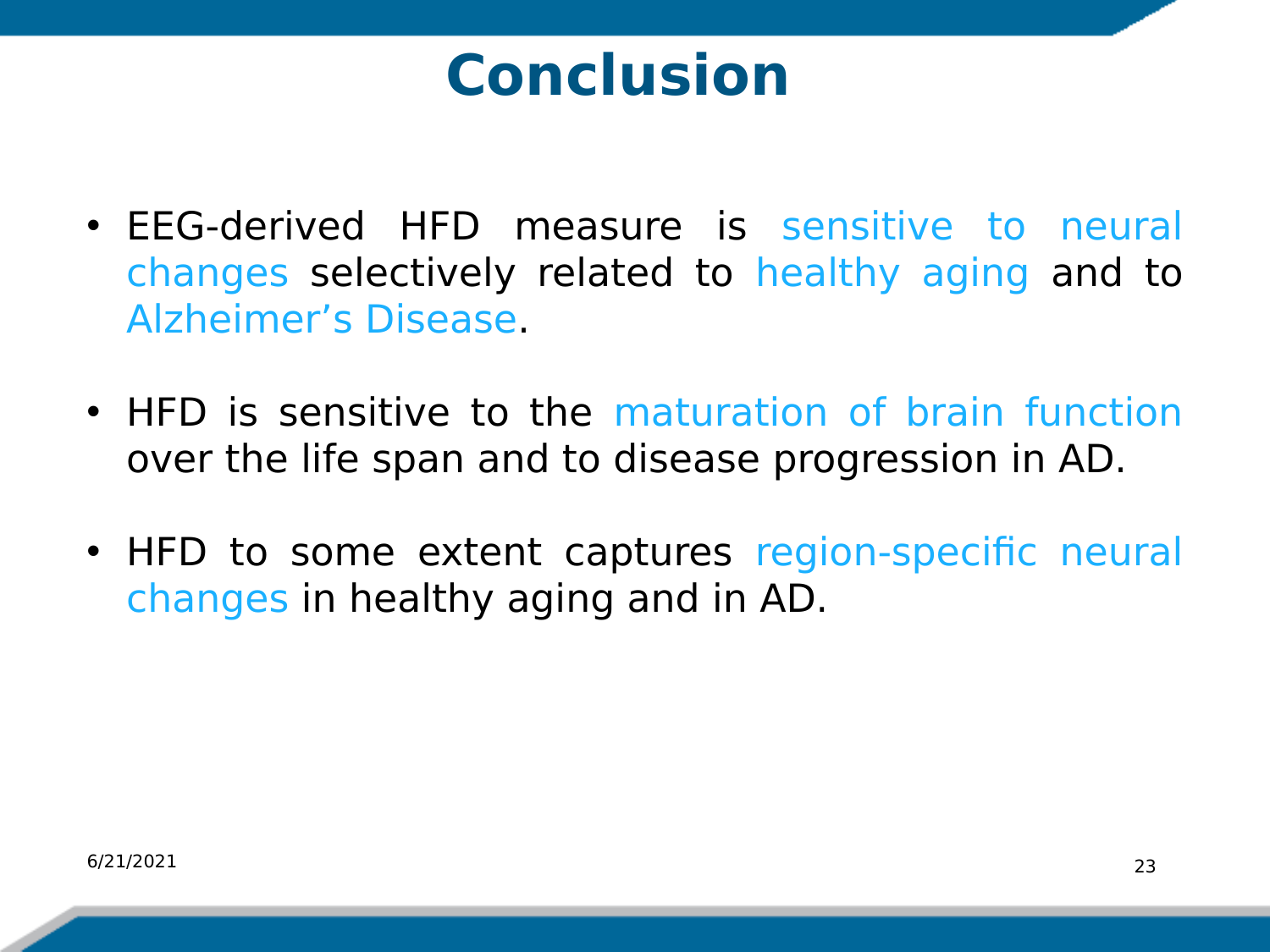

# Conclusion
EEG-derived HFD measure is sensitive to neural changes selectively related to healthy aging and to Alzheimer’s Disease.

HFD is sensitive to the maturation of brain function over the life span and to disease progression in AD.

HFD to some extent captures region-specific neural changes in healthy aging and in AD.

6/21/2021
23